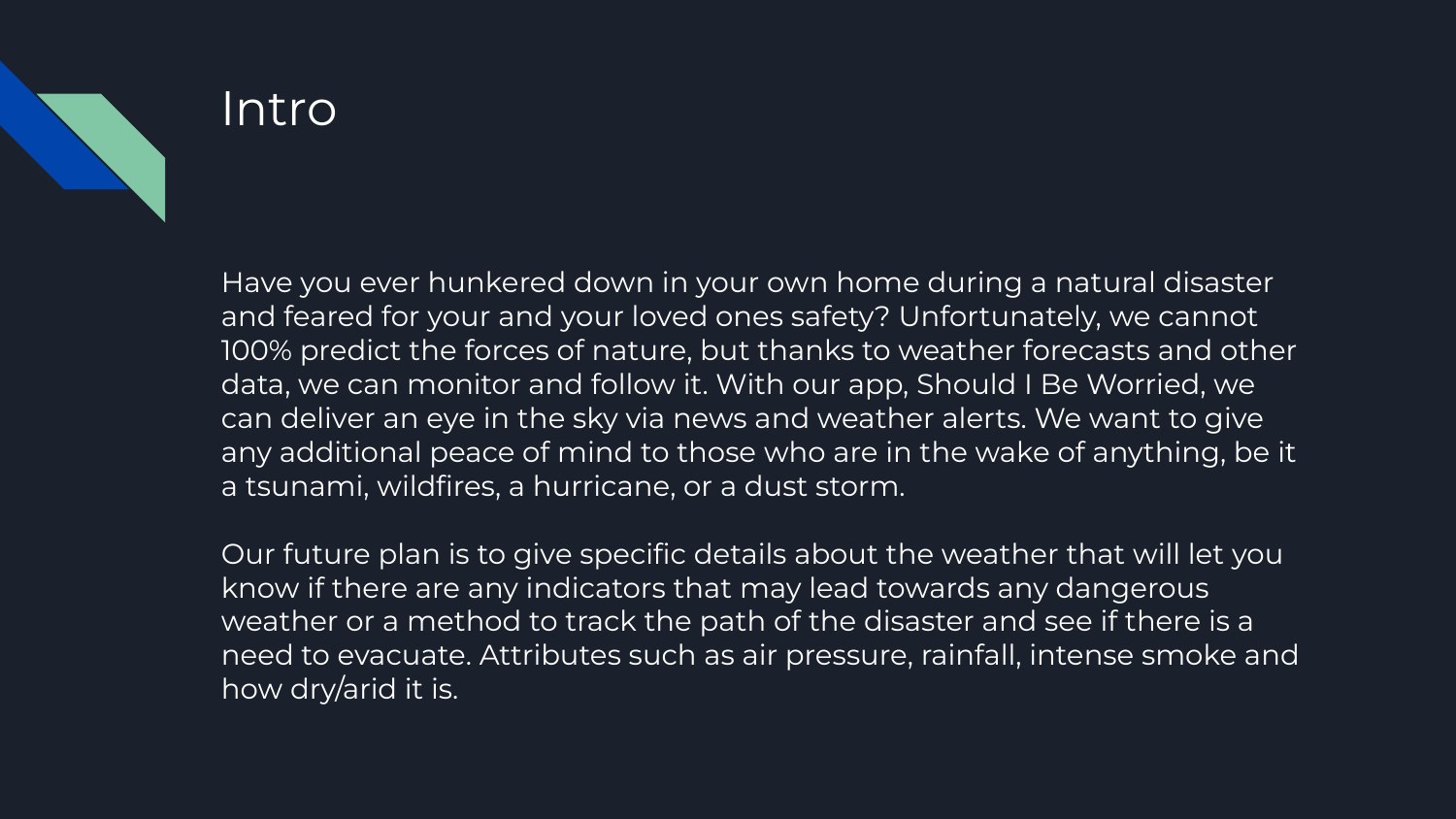

# Intro
Have you ever hunkered down in your own home during a natural disaster and feared for your and your loved ones safety? Unfortunately, we cannot 100% predict the forces of nature, but thanks to weather forecasts and other data, we can monitor and follow it. With our app, Should I Be Worried, we can deliver an eye in the sky via news and weather alerts. We want to give any additional peace of mind to those who are in the wake of anything, be it a tsunami, wildfires, a hurricane, or a dust storm.

Our future plan is to give specific details about the weather that will let you know if there are any indicators that may lead towards any dangerous weather or a method to track the path of the disaster and see if there is a need to evacuate. Attributes such as air pressure, rainfall, intense smoke and how dry/arid it is.